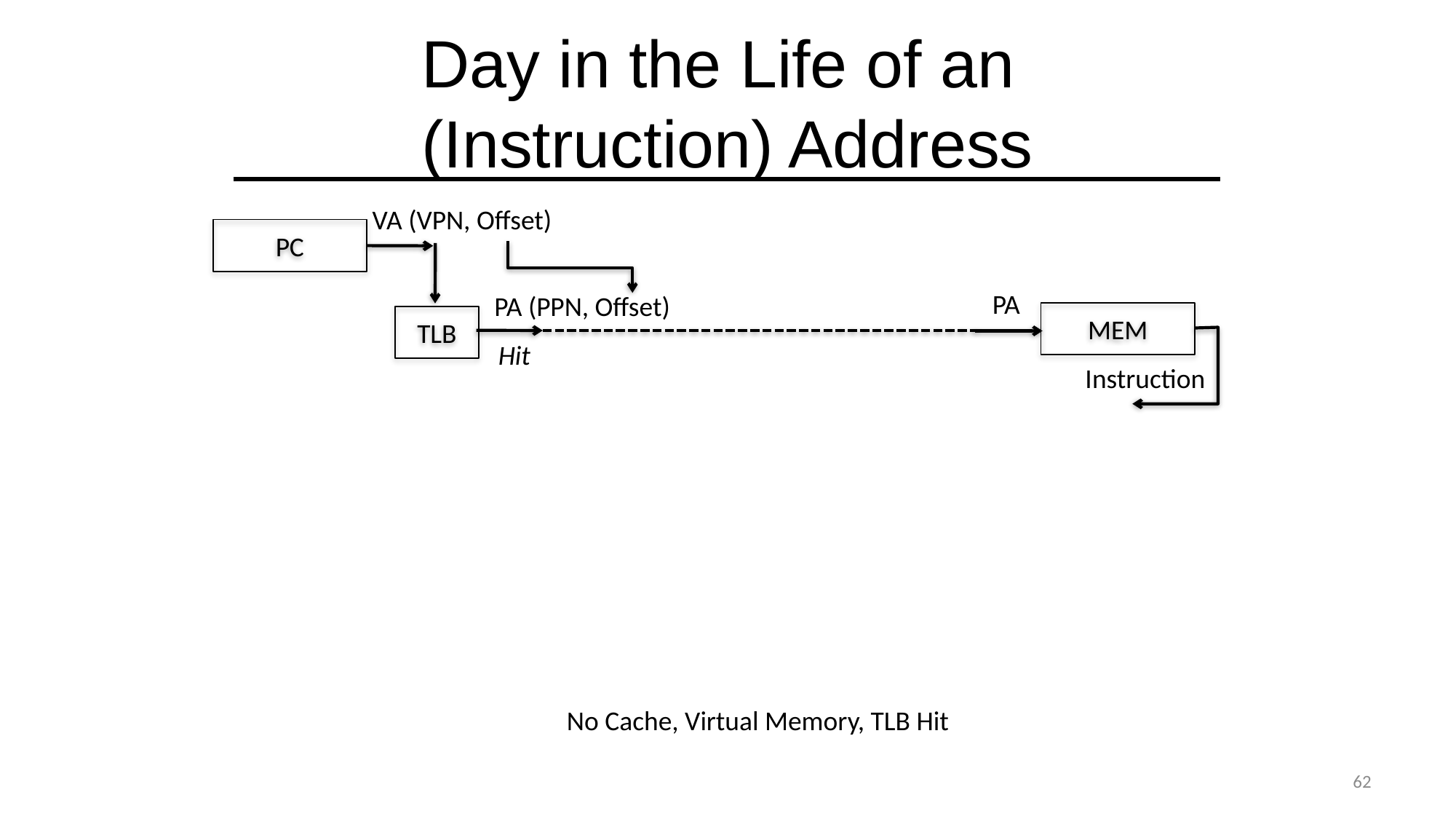

# Day in the Life of an (Instruction) Address
VA (VPN, Offset)
PC

PA
PA (PPN, Offset)
MEM
TLB

Hit
Instruction
No Cache, Virtual Memory, TLB Hit
62